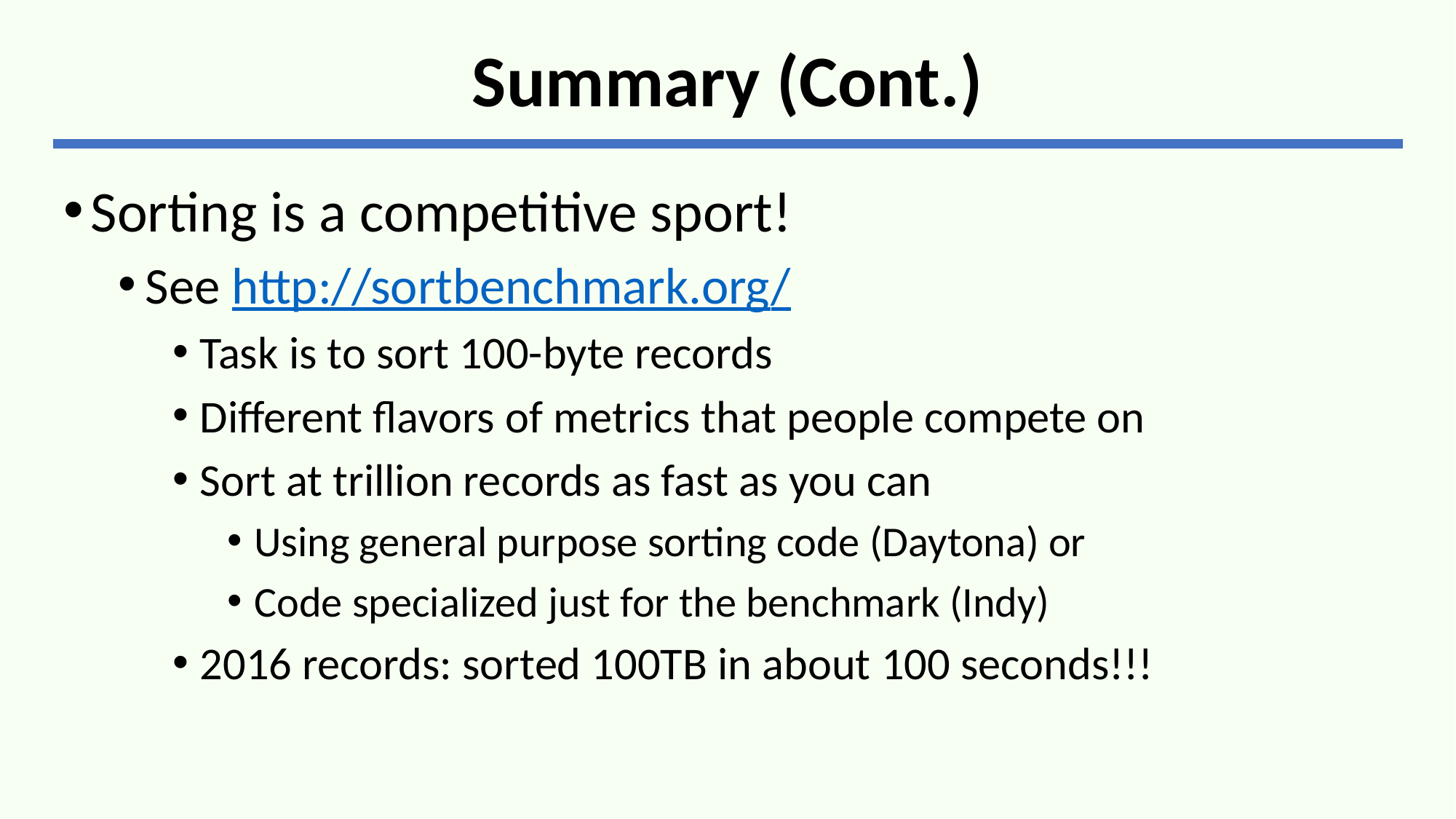

# Summary (Cont.)
Sorting is a competitive sport!
See http://sortbenchmark.org/
Task is to sort 100-byte records
Different flavors of metrics that people compete on
Sort at trillion records as fast as you can
Using general purpose sorting code (Daytona) or
Code specialized just for the benchmark (Indy)
2016 records: sorted 100TB in about 100 seconds!!!